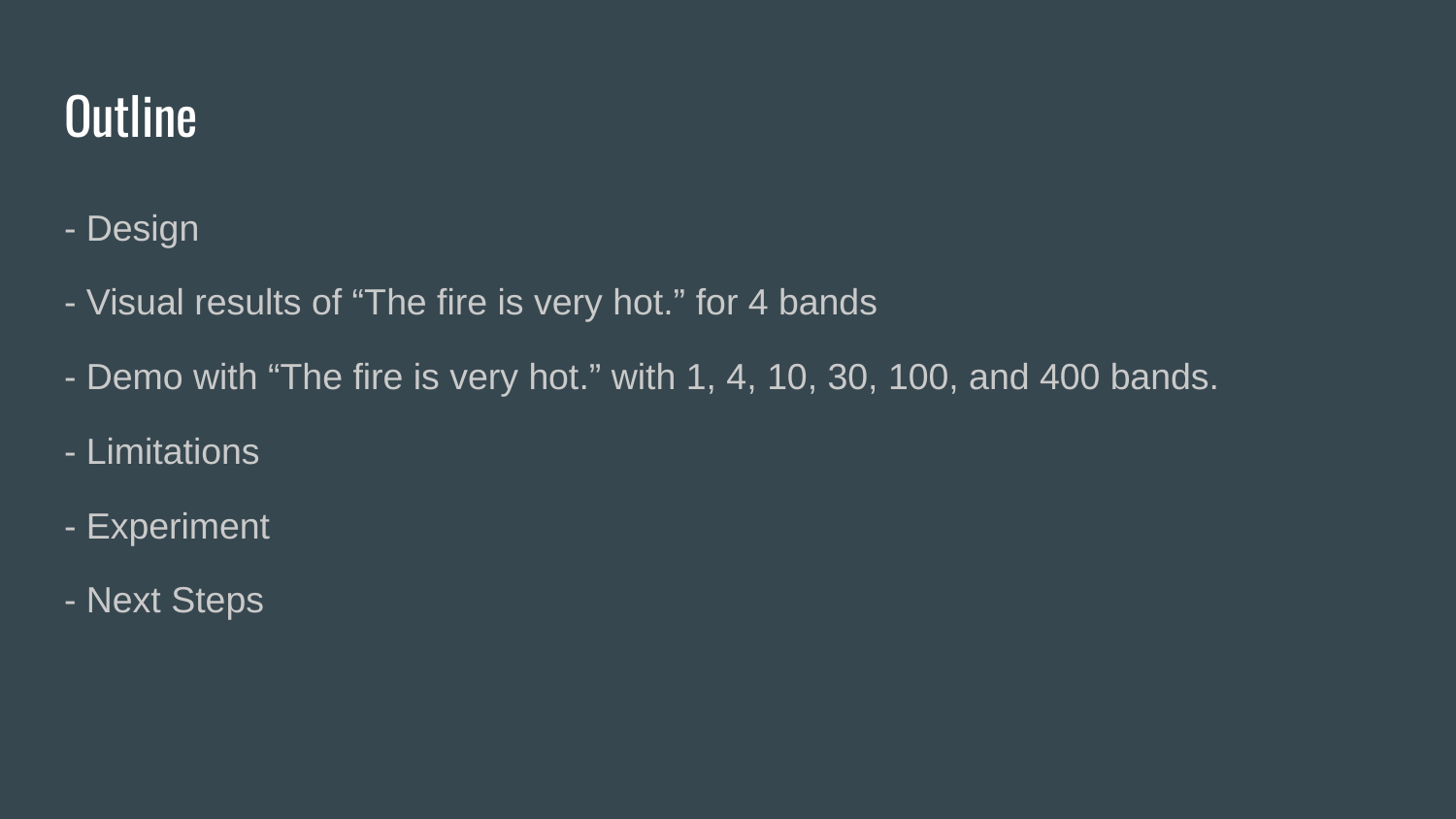

# Outline
- Design
- Visual results of “The fire is very hot.” for 4 bands
- Demo with “The fire is very hot.” with 1, 4, 10, 30, 100, and 400 bands.
- Limitations
- Experiment
- Next Steps